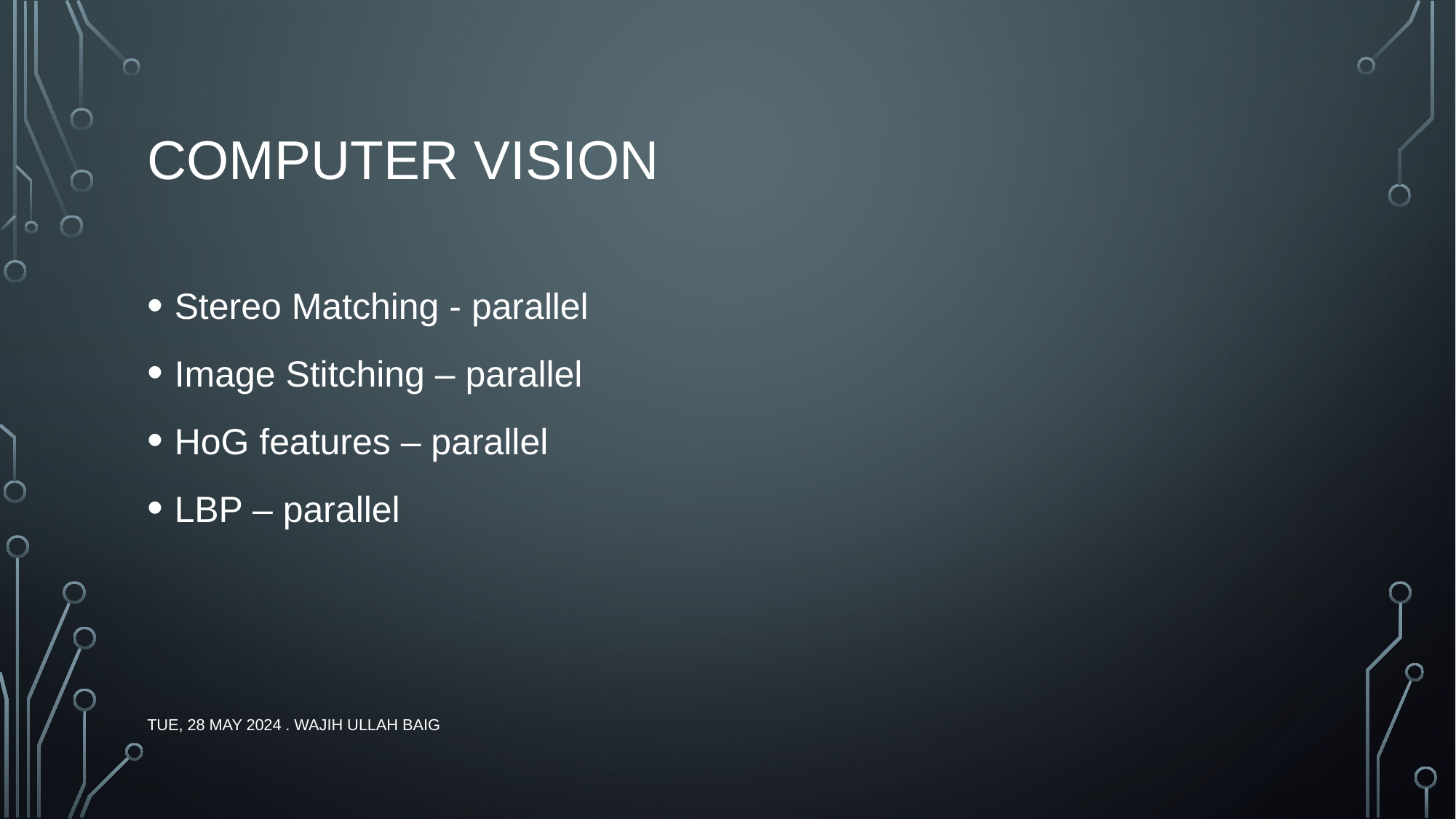

# Computer vision
Stereo Matching - parallel
Image Stitching – parallel
HoG features – parallel
LBP – parallel

Tue, 28 May 2024 . Wajih Ullah Baig